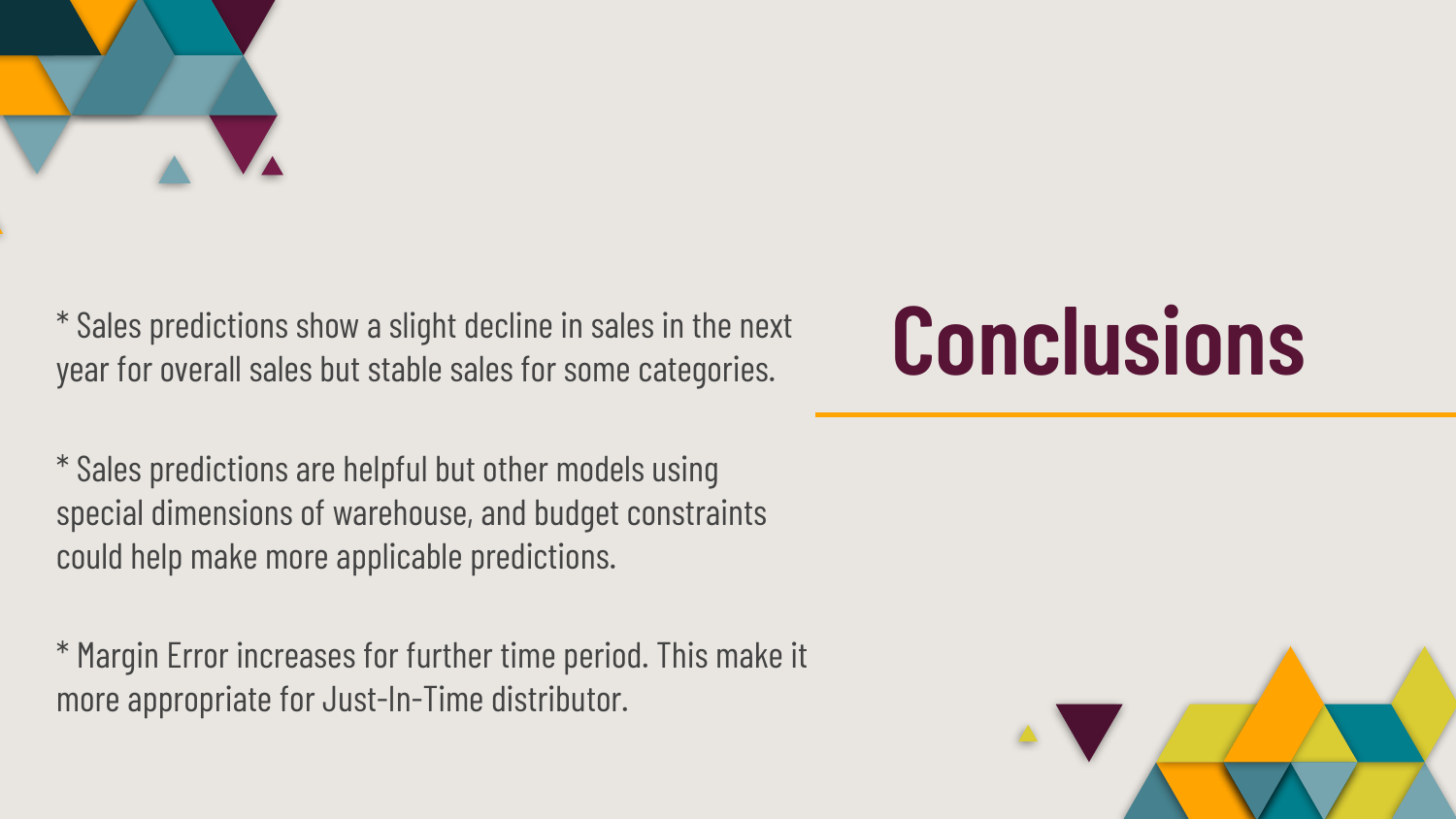

* Sales predictions show a slight decline in sales in the next year for overall sales but stable sales for some categories.

* Sales predictions are helpful but other models using special dimensions of warehouse, and budget constraints could help make more applicable predictions.

* Margin Error increases for further time period. This make it more appropriate for Just-In-Time distributor.

# Conclusions